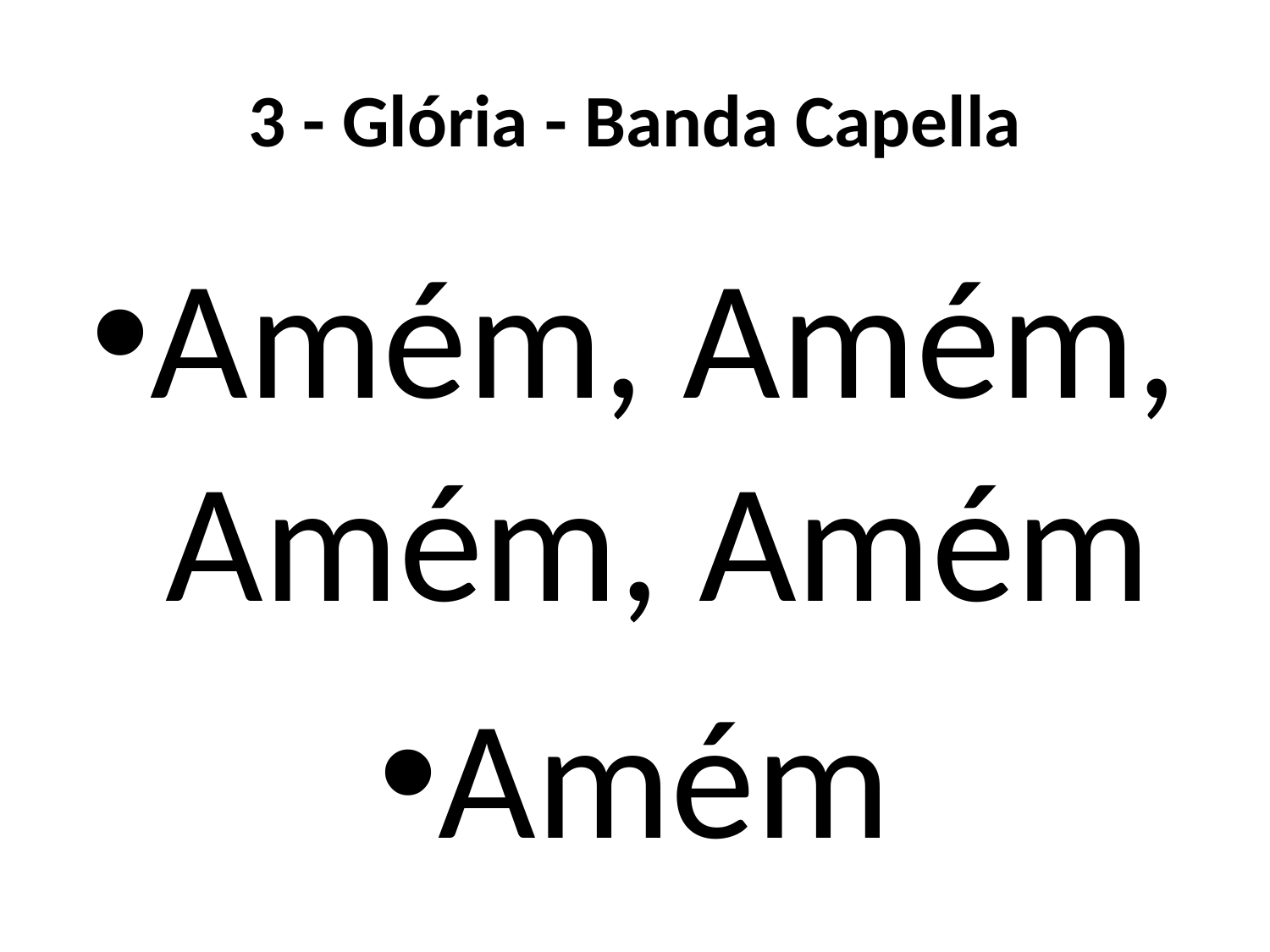

# 3 - Glória - Banda Capella
Amém, Amém, Amém, Amém
Amém